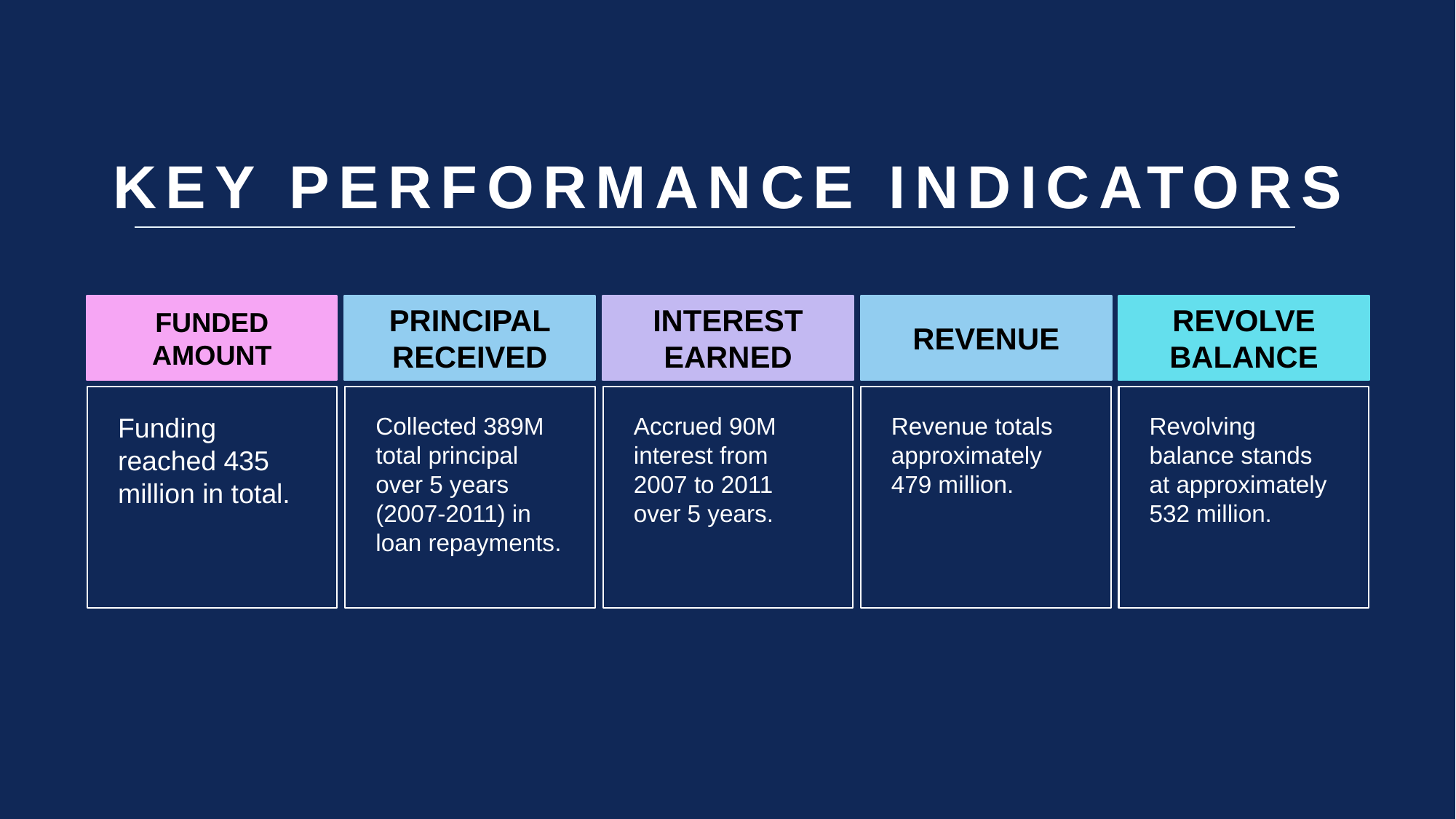

# KEY PERFORMANCE INDICATORS
FUNDED AMOUNT
PRINCIPAL RECEIVED
INTEREST EARNED
REVENUE
REVOLVE BALANCE
Funding reached 435 million in total.
Collected 389M total principal over 5 years (2007-2011) in loan repayments.
Accrued 90M interest from 2007 to 2011 over 5 years.
Revenue totals approximately 479 million.
Revolving balance stands at approximately 532 million.